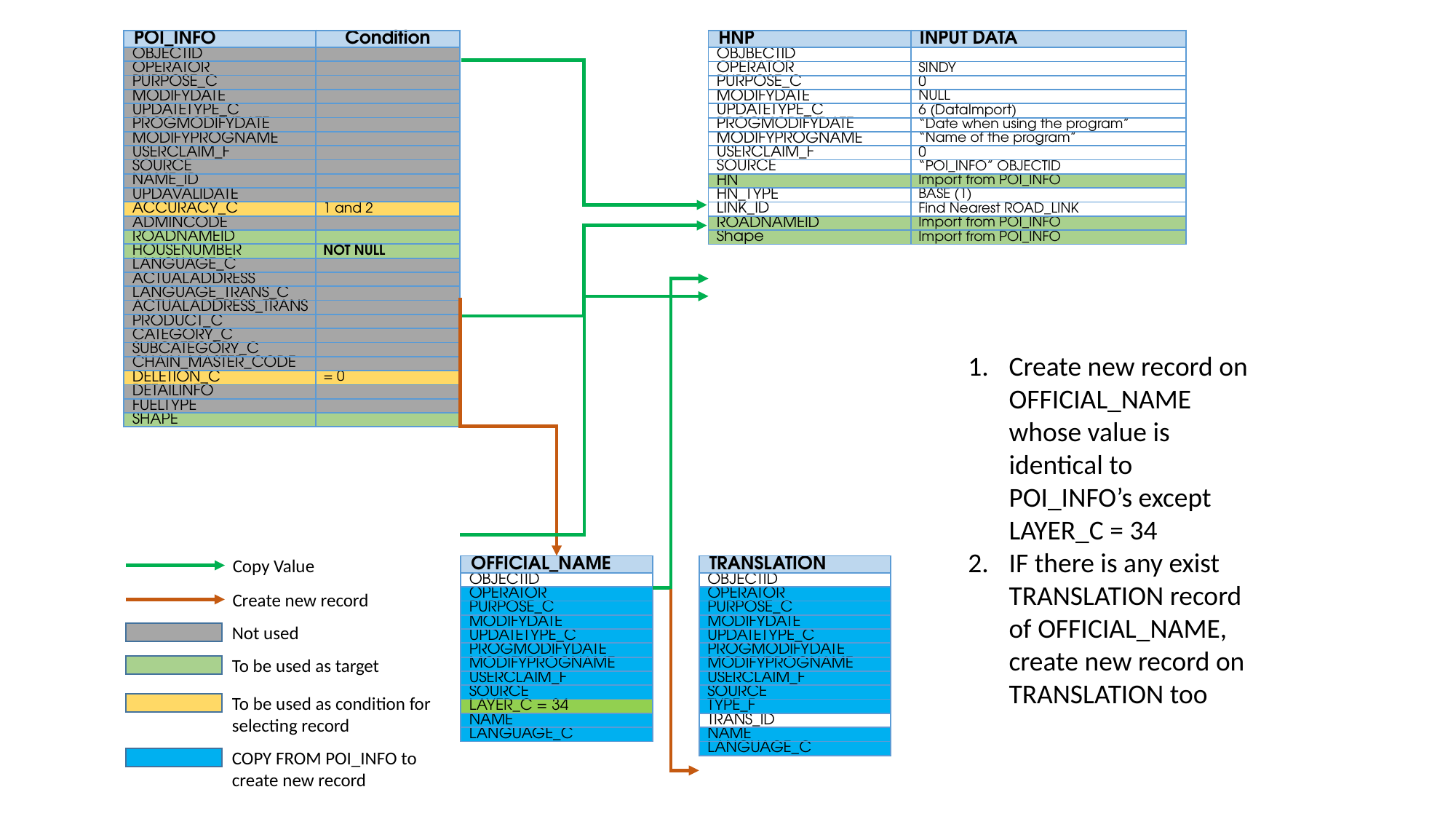

| POI\_INFO | Condition |
| --- | --- |
| OBJECTID |  |
| OPERATOR |  |
| PURPOSE\_C |  |
| MODIFYDATE |  |
| UPDATETYPE\_C |  |
| PROGMODIFYDATE |  |
| MODIFYPROGNAME |  |
| USERCLAIM\_F |  |
| SOURCE |  |
| NAME\_ID |  |
| UPDAVALIDATE |  |
| ACCURACY\_C | 1 and 2 |
| ADMINCODE |  |
| ROADNAMEID |  |
| HOUSENUMBER | NOT NULL |
| LANGUAGE\_C |  |
| ACTUALADDRESS |  |
| LANGUAGE\_TRANS\_C |  |
| ACTUALADDRESS\_TRANS |  |
| PRODUCT\_C |  |
| CATEGORY\_C |  |
| SUBCATEGORY\_C |  |
| CHAIN\_MASTER\_CODE |  |
| DELETION\_C | = 0 |
| DETAILINFO |  |
| FUELTYPE |  |
| SHAPE |  |
| HNP | INPUT DATA |
| --- | --- |
| OBJBECTID |  |
| OPERATOR | SINDY |
| PURPOSE\_C | 0 |
| MODIFYDATE | NULL |
| UPDATETYPE\_C | 6 (DataImport) |
| PROGMODIFYDATE | “Date when using the program” |
| MODIFYPROGNAME | “Name of the program” |
| USERCLAIM\_F | 0 |
| SOURCE | “POI\_INFO” OBJECTID |
| HN | Import from POI\_INFO |
| HN\_TYPE | BASE (1) |
| LINK\_ID | Find Nearest ROAD\_LINK |
| ROADNAMEID | Import from POI\_INFO |
| Shape | Import from POI\_INFO |
Create new record on OFFICIAL_NAME whose value is identical to POI_INFO’s except LAYER_C = 34
IF there is any exist TRANSLATION record of OFFICIAL_NAME, create new record on TRANSLATION too
Copy Value
Not used

To be used as target

To be used as condition for selecting record

COPY FROM POI_INFO to create new record

Create new record
| OFFICIAL\_NAME |
| --- |
| OBJECTID |
| OPERATOR |
| PURPOSE\_C |
| MODIFYDATE |
| UPDATETYPE\_C |
| PROGMODIFYDATE |
| MODIFYPROGNAME |
| USERCLAIM\_F |
| SOURCE |
| LAYER\_C = 34 |
| NAME |
| LANGUAGE\_C |
| TRANSLATION |
| --- |
| OBJECTID |
| OPERATOR |
| PURPOSE\_C |
| MODIFYDATE |
| UPDATETYPE\_C |
| PROGMODIFYDATE |
| MODIFYPROGNAME |
| USERCLAIM\_F |
| SOURCE |
| TYPE\_F |
| TRANS\_ID |
| NAME |
| LANGUAGE\_C |